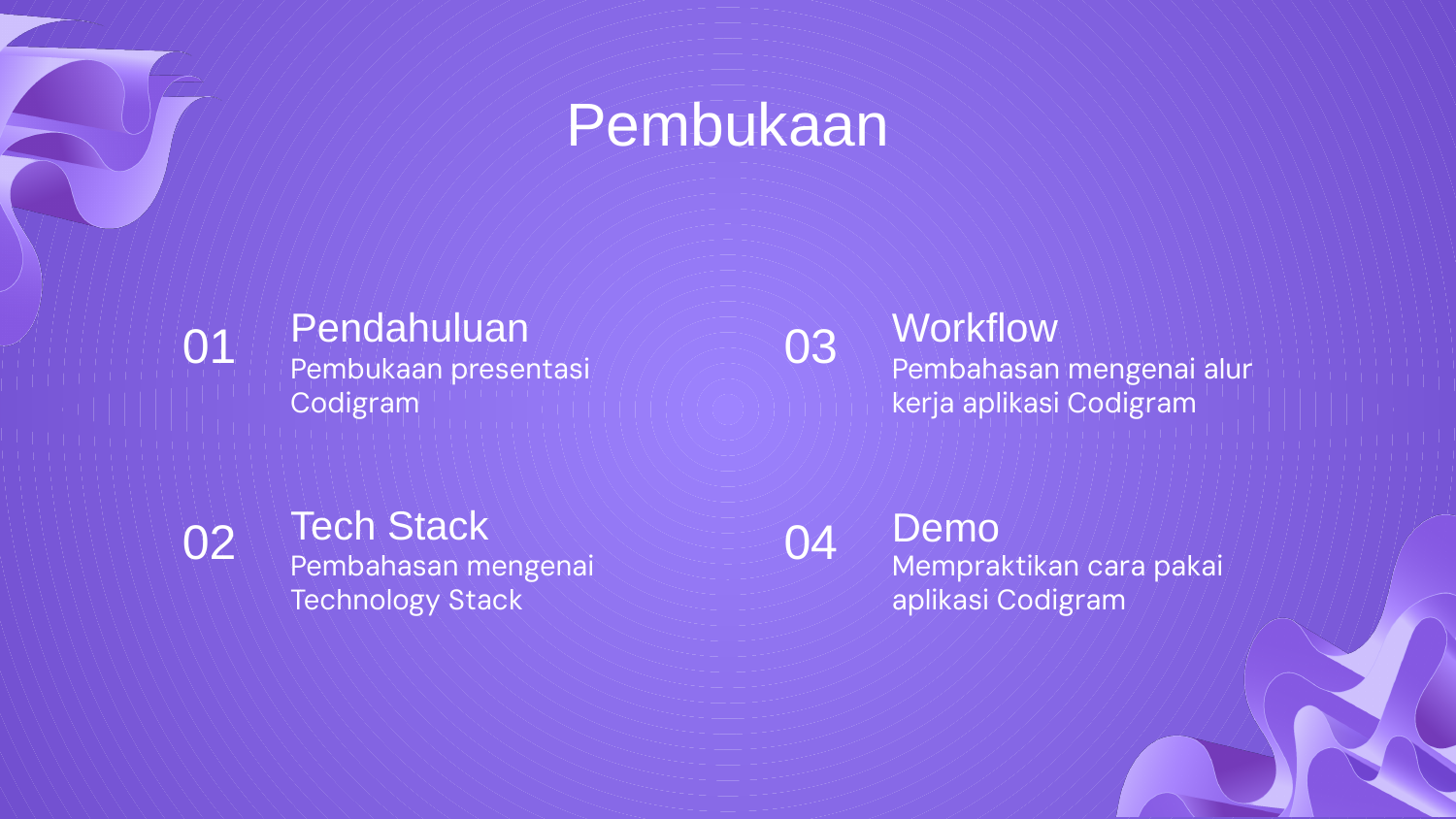

# Pembukaan
Pendahuluan
Workflow
01
03
Pembukaan presentasi Codigram
Pembahasan mengenai alur kerja aplikasi Codigram
Tech Stack
Demo
02
04
Pembahasan mengenai Technology Stack

Mempraktikan cara pakai aplikasi Codigram